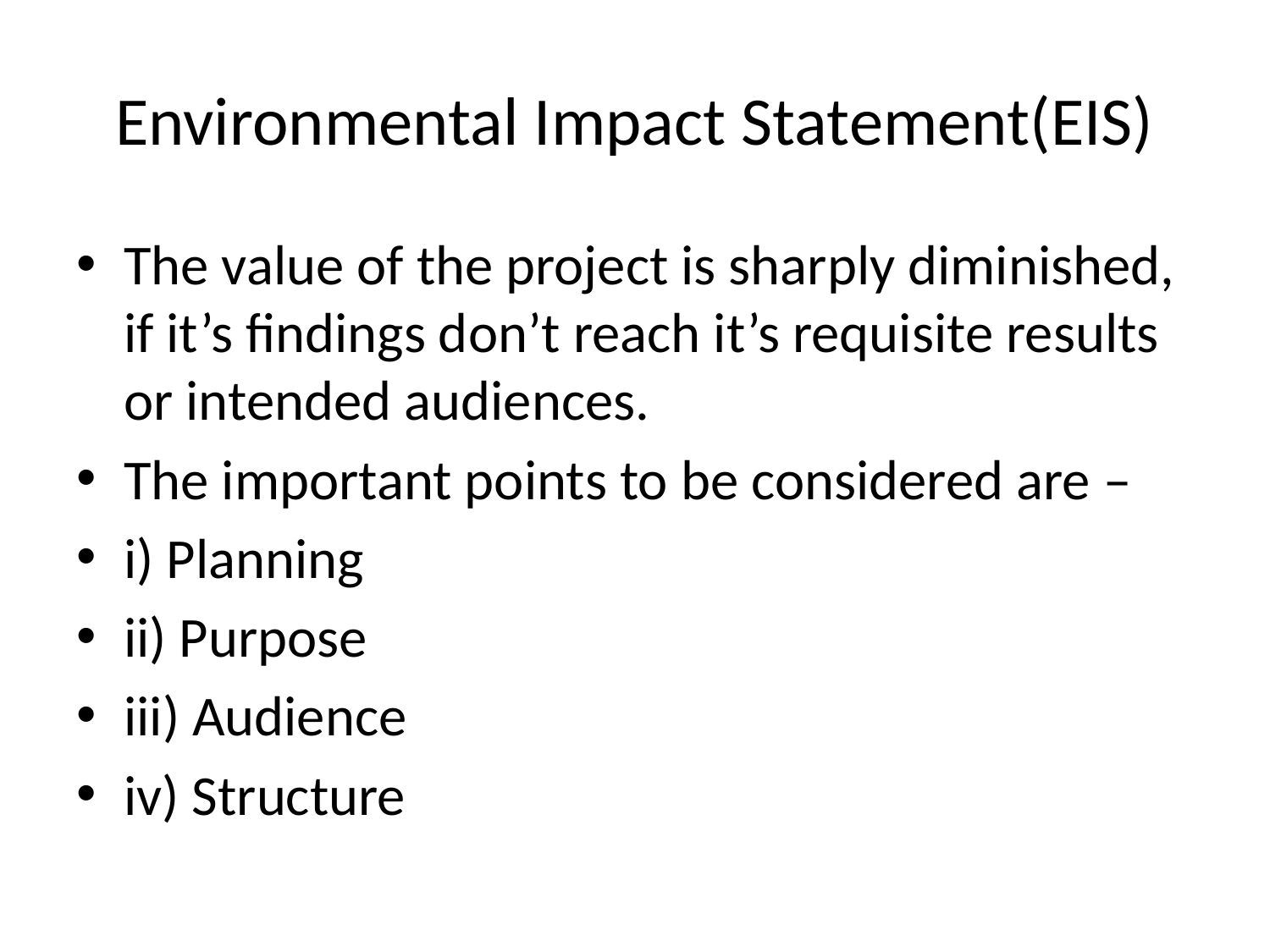

# Environmental Impact Statement(EIS)
The value of the project is sharply diminished, if it’s findings don’t reach it’s requisite results or intended audiences.
The important points to be considered are –
i) Planning
ii) Purpose
iii) Audience
iv) Structure